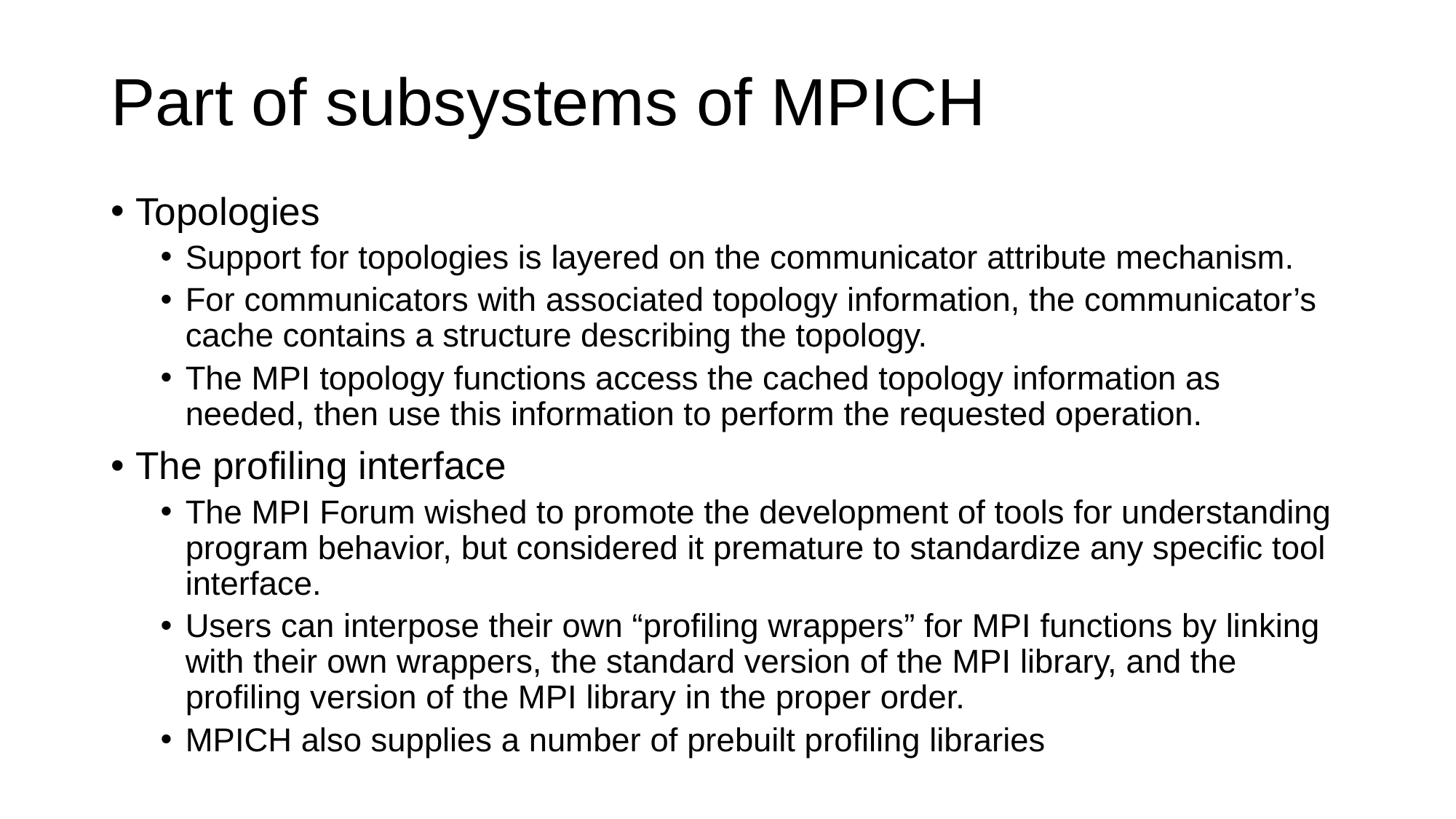

# Part of subsystems of MPICH
Topologies
Support for topologies is layered on the communicator attribute mechanism.
For communicators with associated topology information, the communicator’s cache contains a structure describing the topology.
The MPI topology functions access the cached topology information as needed, then use this information to perform the requested operation.
The profiling interface
The MPI Forum wished to promote the development of tools for understanding program behavior, but considered it premature to standardize any specific tool interface.
Users can interpose their own “profiling wrappers” for MPI functions by linking with their own wrappers, the standard version of the MPI library, and the profiling version of the MPI library in the proper order.
MPICH also supplies a number of prebuilt profiling libraries